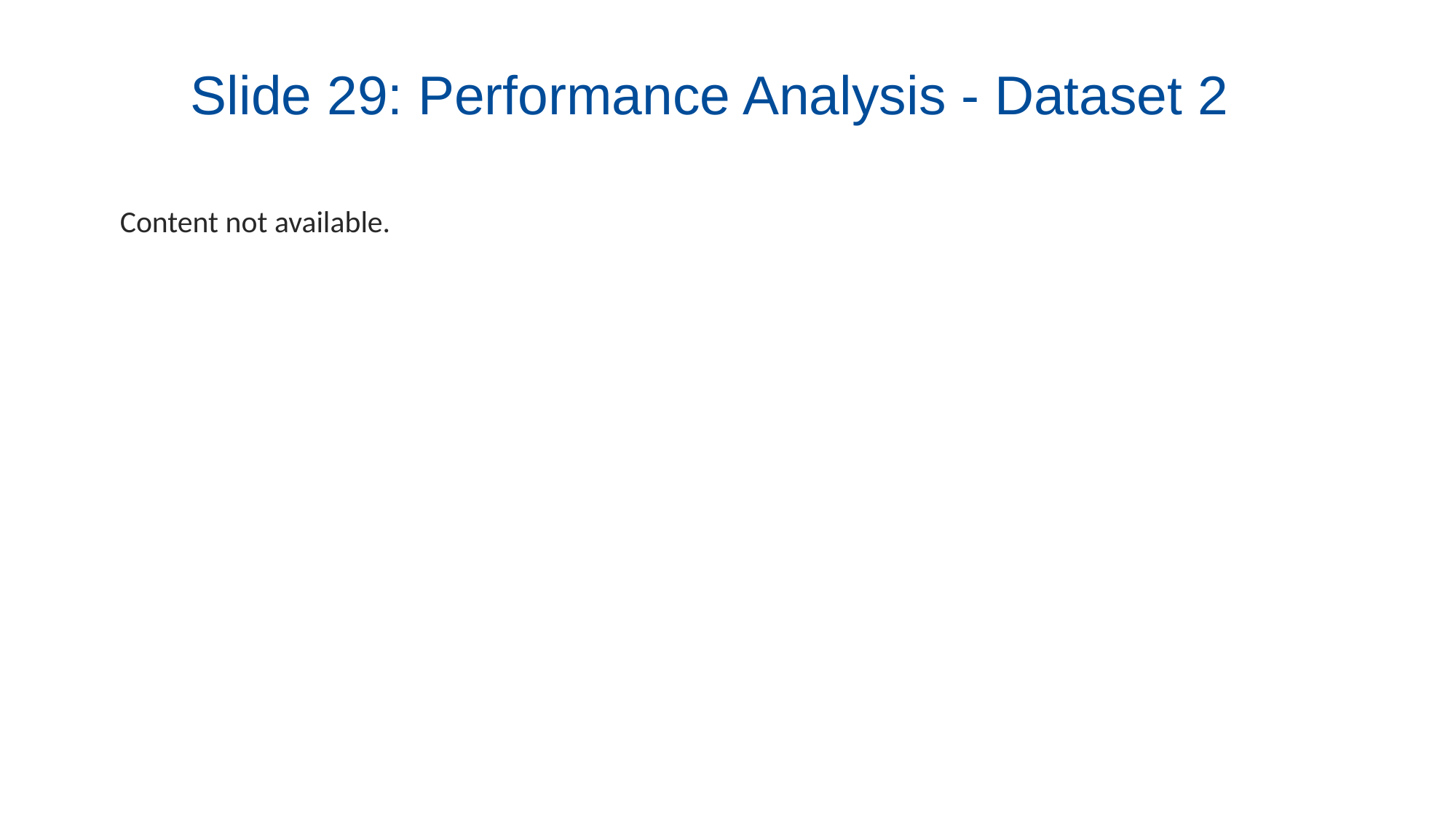

Slide 29: Performance Analysis - Dataset 2

Content not available.